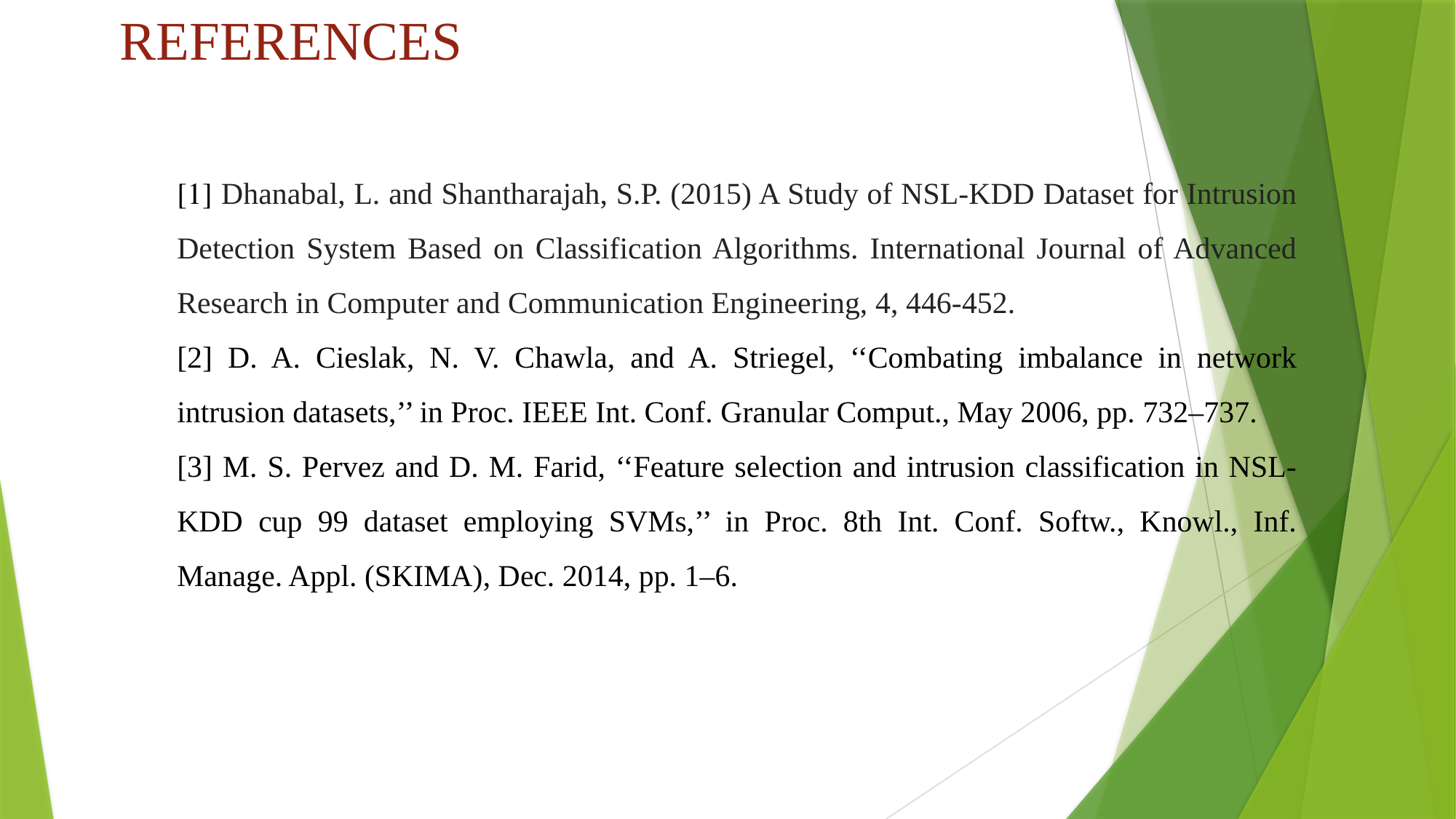

# REFERENCES
[1] Dhanabal, L. and Shantharajah, S.P. (2015) A Study of NSL-KDD Dataset for Intrusion Detection System Based on Classification Algorithms. International Journal of Advanced Research in Computer and Communication Engineering, 4, 446-452.
[2] D. A. Cieslak, N. V. Chawla, and A. Striegel, ‘‘Combating imbalance in network intrusion datasets,’’ in Proc. IEEE Int. Conf. Granular Comput., May 2006, pp. 732–737.
[3] M. S. Pervez and D. M. Farid, ‘‘Feature selection and intrusion classification in NSL-KDD cup 99 dataset employing SVMs,’’ in Proc. 8th Int. Conf. Softw., Knowl., Inf. Manage. Appl. (SKIMA), Dec. 2014, pp. 1–6.